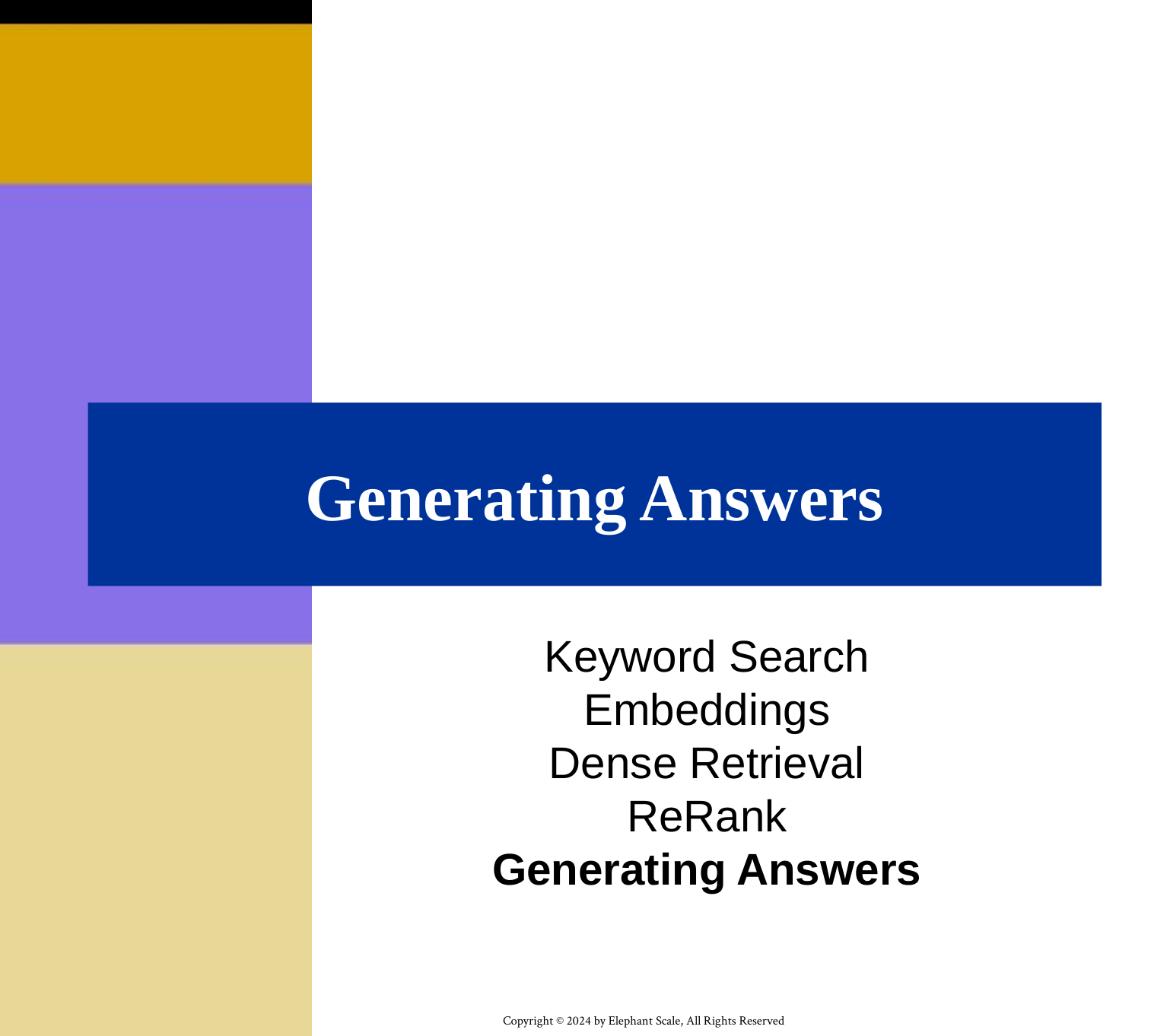

# Generating Answers
Keyword Search
Embeddings
Dense Retrieval
ReRank
Generating Answers

Copyright © 2024 by Elephant Scale, All Rights Reserved